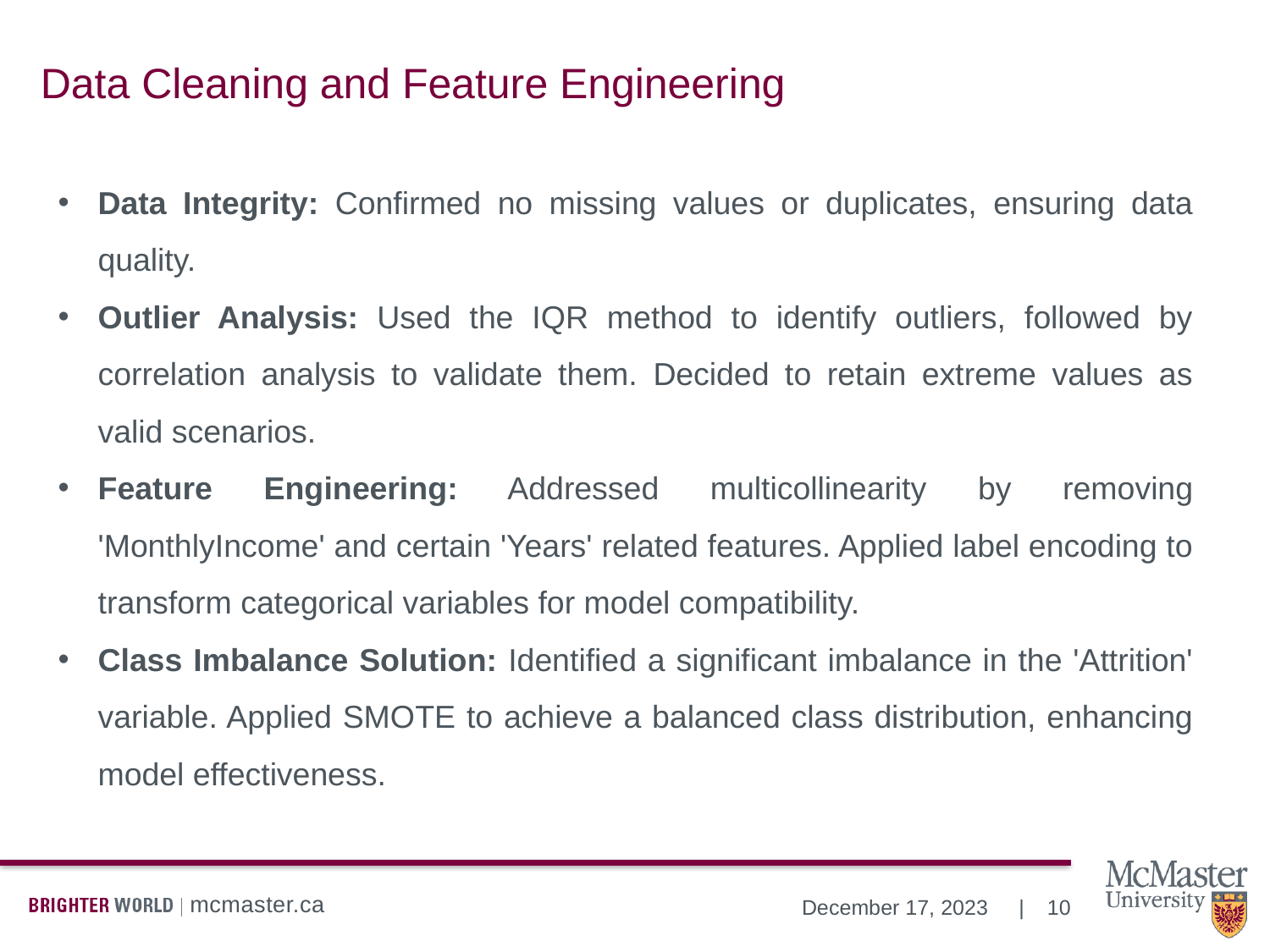

# Data Cleaning and Feature Engineering
Data Integrity: Confirmed no missing values or duplicates, ensuring data quality.
Outlier Analysis: Used the IQR method to identify outliers, followed by correlation analysis to validate them. Decided to retain extreme values as valid scenarios.
Feature Engineering: Addressed multicollinearity by removing 'MonthlyIncome' and certain 'Years' related features. Applied label encoding to transform categorical variables for model compatibility.
Class Imbalance Solution: Identified a significant imbalance in the 'Attrition' variable. Applied SMOTE to achieve a balanced class distribution, enhancing model effectiveness.
10
December 17, 2023